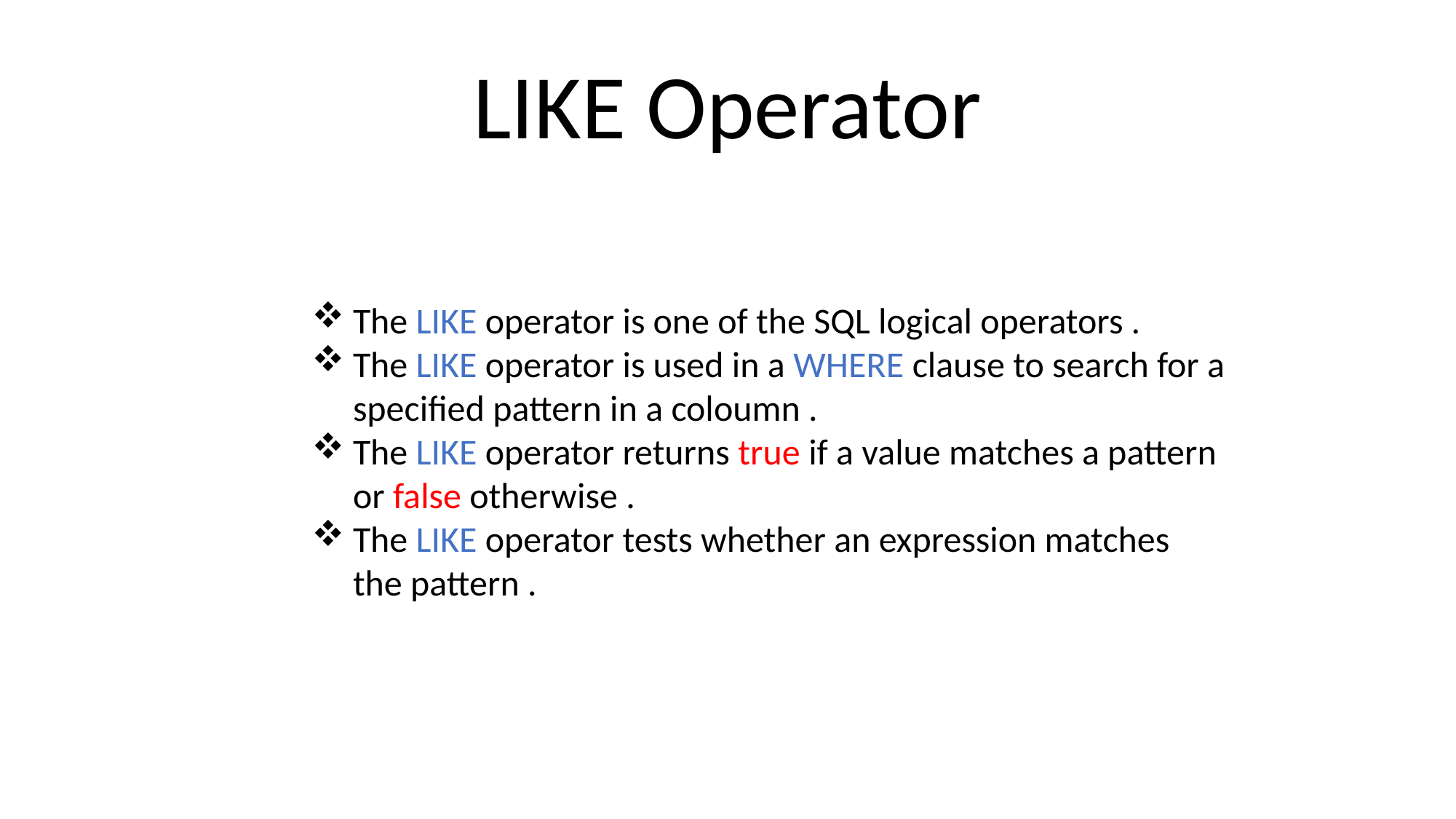

# LIKE Operator
The LIKE operator is one of the SQL logical operators .
The LIKE operator is used in a WHERE clause to search for a specified pattern in a coloumn .
The LIKE operator returns true if a value matches a pattern or false otherwise .
The LIKE operator tests whether an expression matches the pattern .